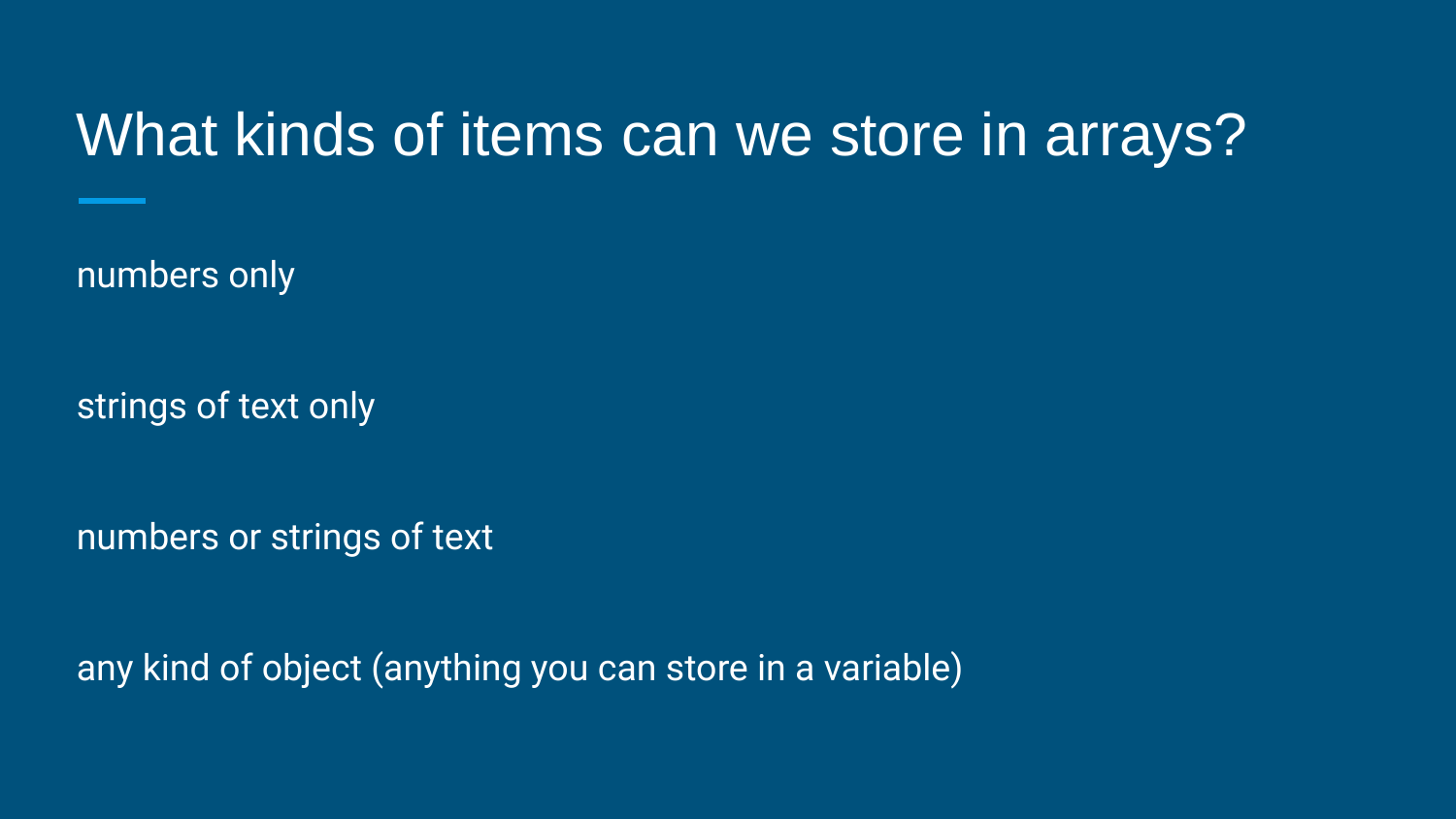

# What kinds of items can we store in arrays?
numbers only

strings of text only

numbers or strings of text

any kind of object (anything you can store in a variable)